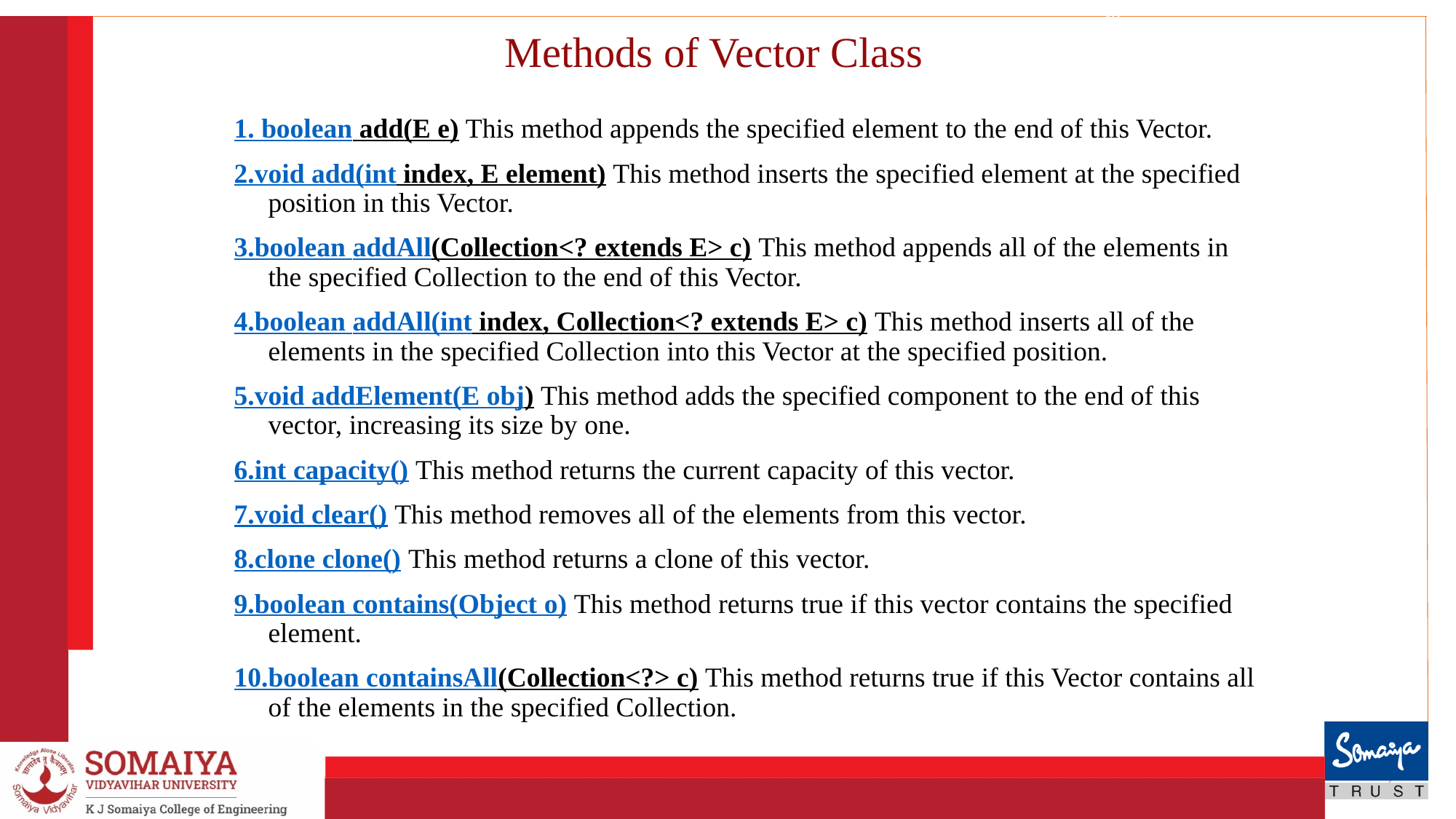

40
# Methods of Vector Class
1. boolean add(E e) This method appends the specified element to the end of this Vector.
2.void add(int index, E element) This method inserts the specified element at the specified position in this Vector.
3.boolean addAll(Collection<? extends E> c) This method appends all of the elements in the specified Collection to the end of this Vector.
4.boolean addAll(int index, Collection<? extends E> c) This method inserts all of the elements in the specified Collection into this Vector at the specified position.
5.void addElement(E obj) This method adds the specified component to the end of this vector, increasing its size by one.
6.int capacity() This method returns the current capacity of this vector.
7.void clear() This method removes all of the elements from this vector.
8.clone clone() This method returns a clone of this vector.
9.boolean contains(Object o) This method returns true if this vector contains the specified element.
10.boolean containsAll(Collection<?> c) This method returns true if this Vector contains all of the elements in the specified Collection.